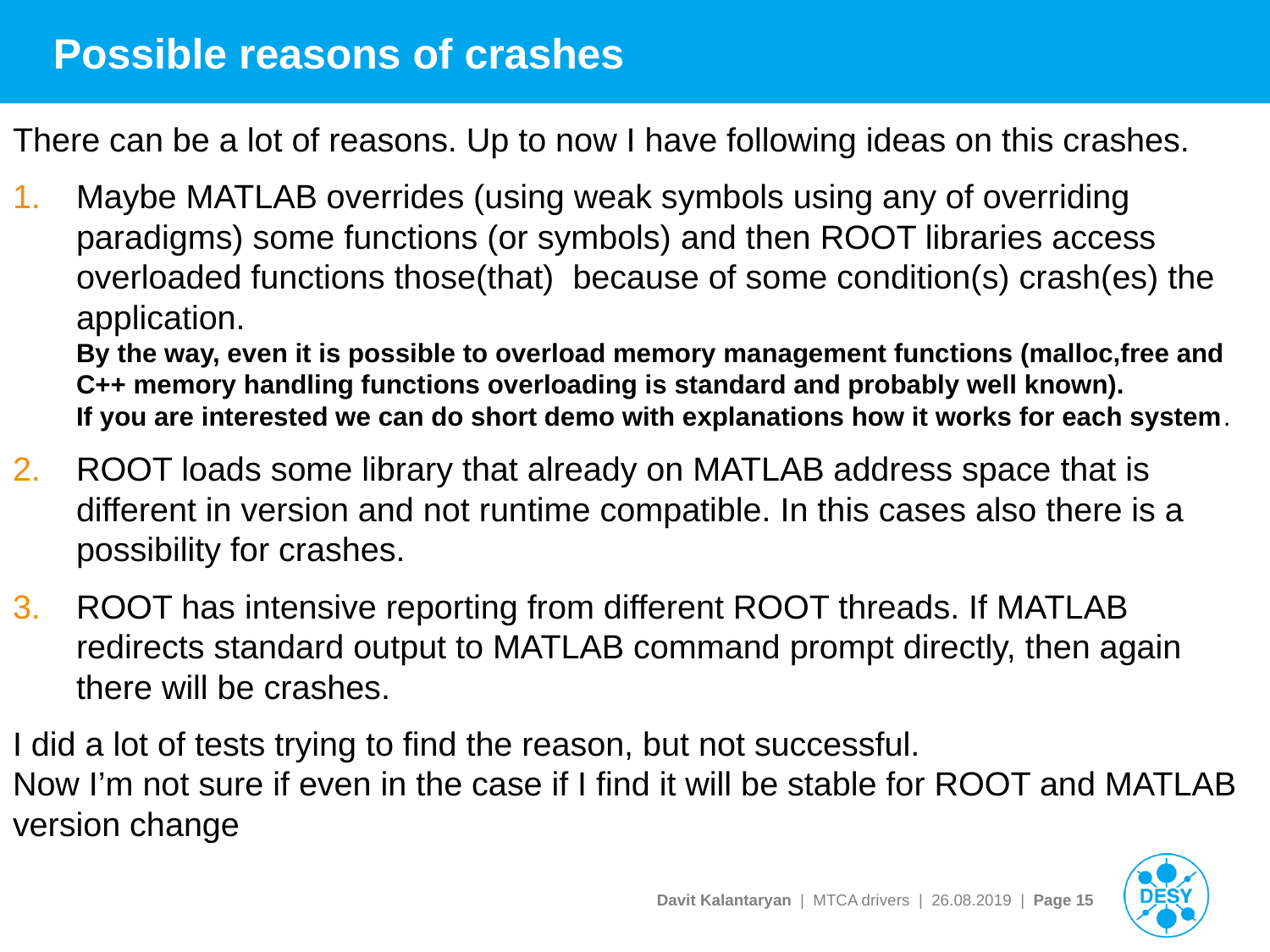

# Possible reasons of crashes
There can be a lot of reasons. Up to now I have following ideas on this crashes.
Maybe MATLAB overrides (using weak symbols using any of overriding paradigms) some functions (or symbols) and then ROOT libraries access overloaded functions those(that)  because of some condition(s) crash(es) the application.
By the way, even it is possible to overload memory management functions (malloc,free and C++ memory handling functions overloading is standard and probably well known).
If you are interested we can do short demo with explanations how it works for each system.
ROOT loads some library that already on MATLAB address space that is different in version and not runtime compatible. In this cases also there is a possibility for crashes.
ROOT has intensive reporting from different ROOT threads. If MATLAB redirects standard output to MATLAB command prompt directly, then again there will be crashes.
I did a lot of tests trying to find the reason, but not successful.
Now I’m not sure if even in the case if I find it will be stable for ROOT and MATLAB version change